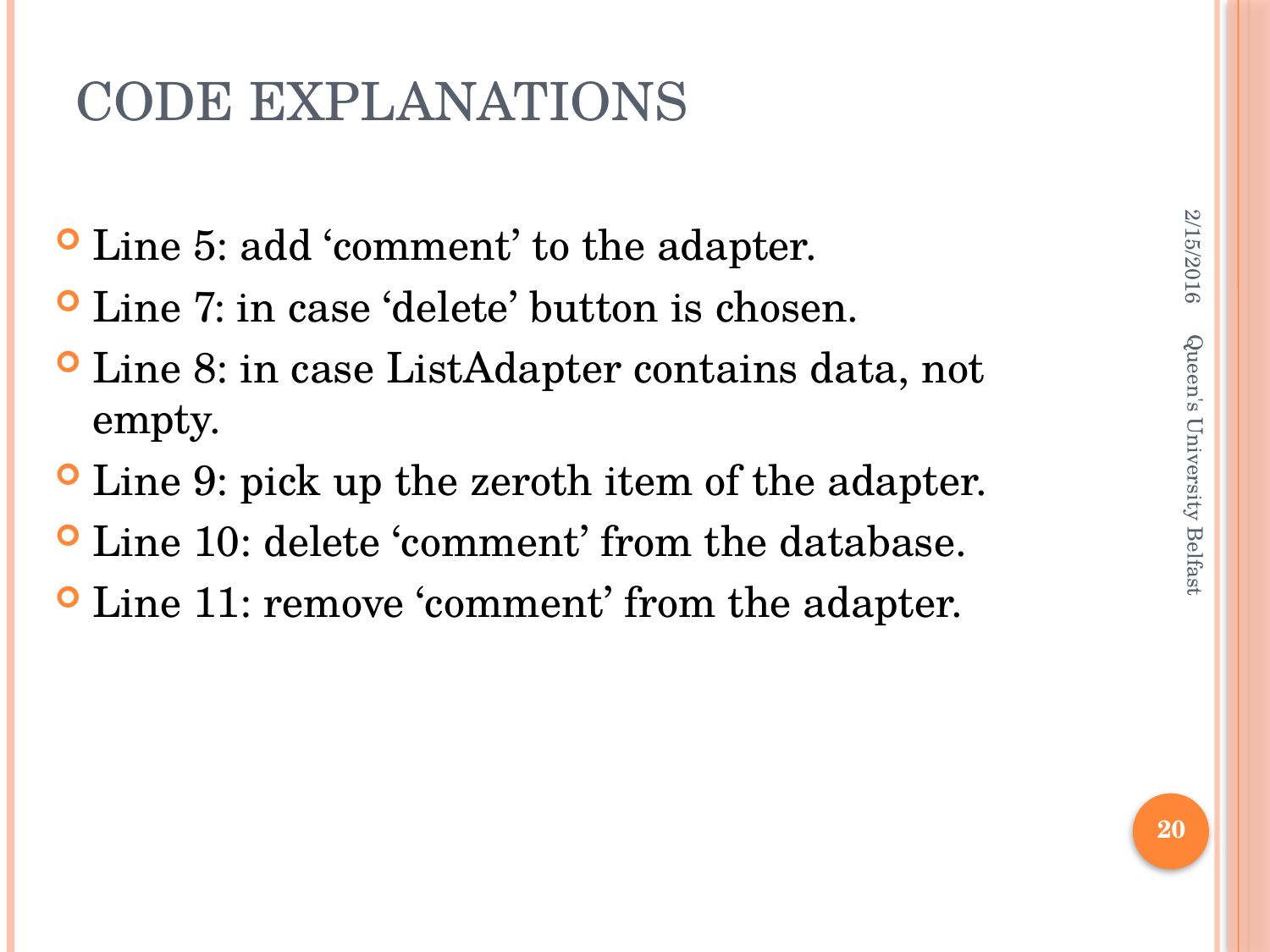

# Code explanations
2/15/2016
Line 5: add ‘comment’ to the adapter.
Line 7: in case ‘delete’ button is chosen.
Line 8: in case ListAdapter contains data, not empty.
Line 9: pick up the zeroth item of the adapter.
Line 10: delete ‘comment’ from the database.
Line 11: remove ‘comment’ from the adapter.

Queen's University Belfast
20